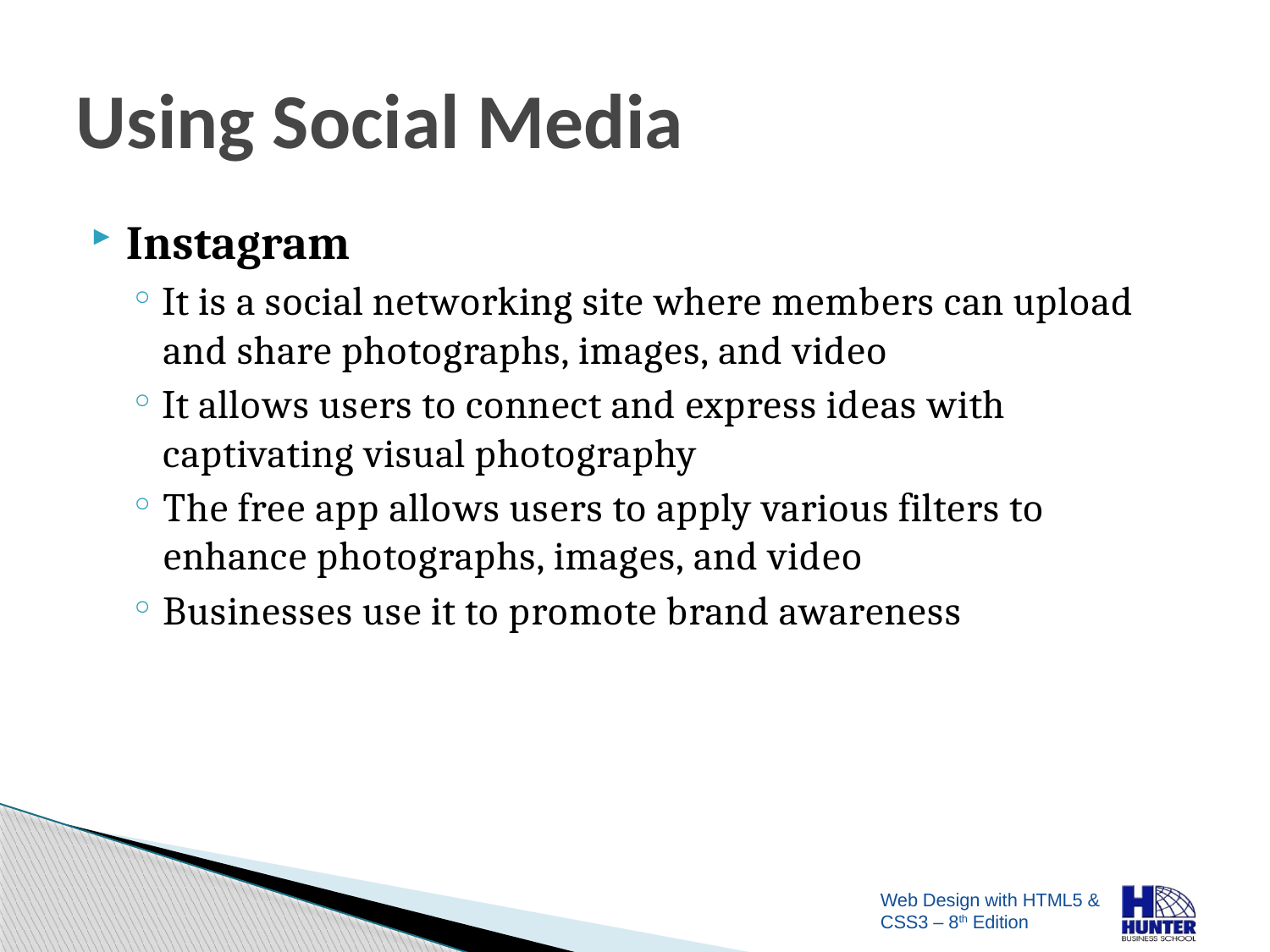

# Using Social Media
Instagram
It is a social networking site where members can upload and share photographs, images, and video
It allows users to connect and express ideas with captivating visual photography
The free app allows users to apply various filters to enhance photographs, images, and video
Businesses use it to promote brand awareness